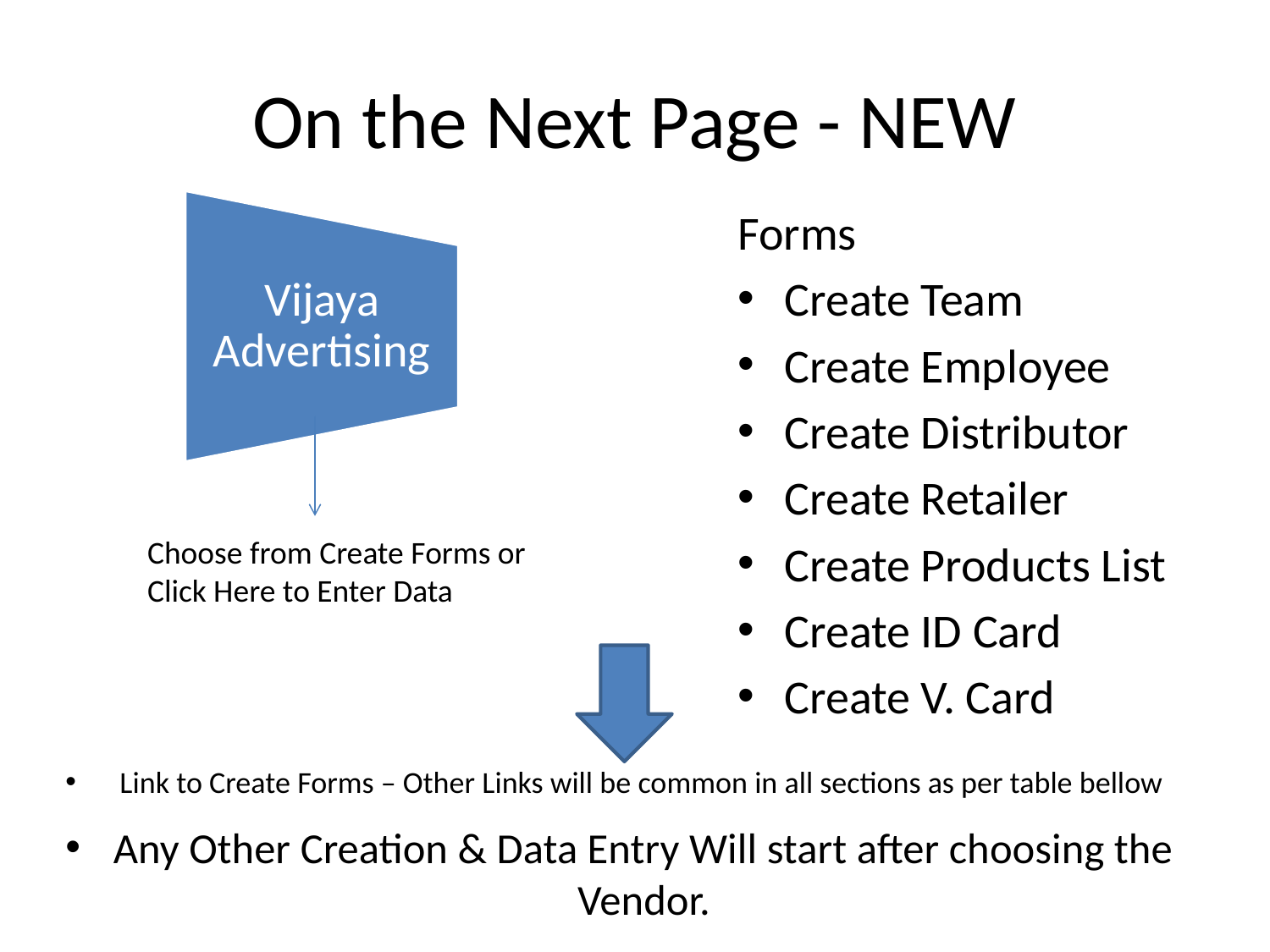

# On the Next Page - NEW
Vijaya Advertising
Forms
Create Team
Create Employee
Create Distributor
Create Retailer
Create Products List
Create ID Card
Create V. Card

Choose from Create Forms or Click Here to Enter Data

Link to Create Forms – Other Links will be common in all sections as per table bellow
Any Other Creation & Data Entry Will start after choosing the Vendor.